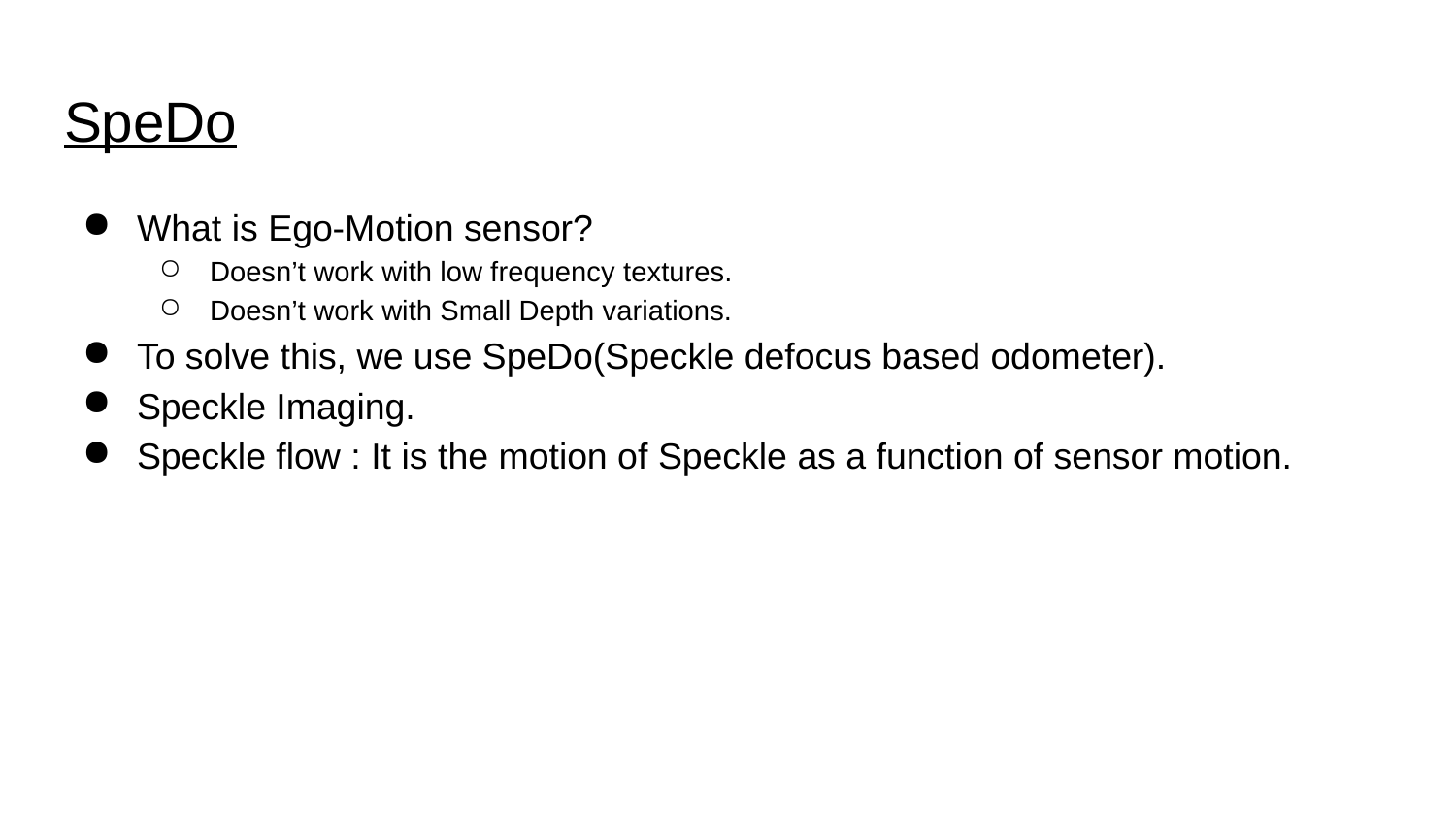

# SpeDo
What is Ego-Motion sensor?
Doesn’t work with low frequency textures.
Doesn’t work with Small Depth variations.
To solve this, we use SpeDo(Speckle defocus based odometer).
Speckle Imaging.
Speckle flow : It is the motion of Speckle as a function of sensor motion.